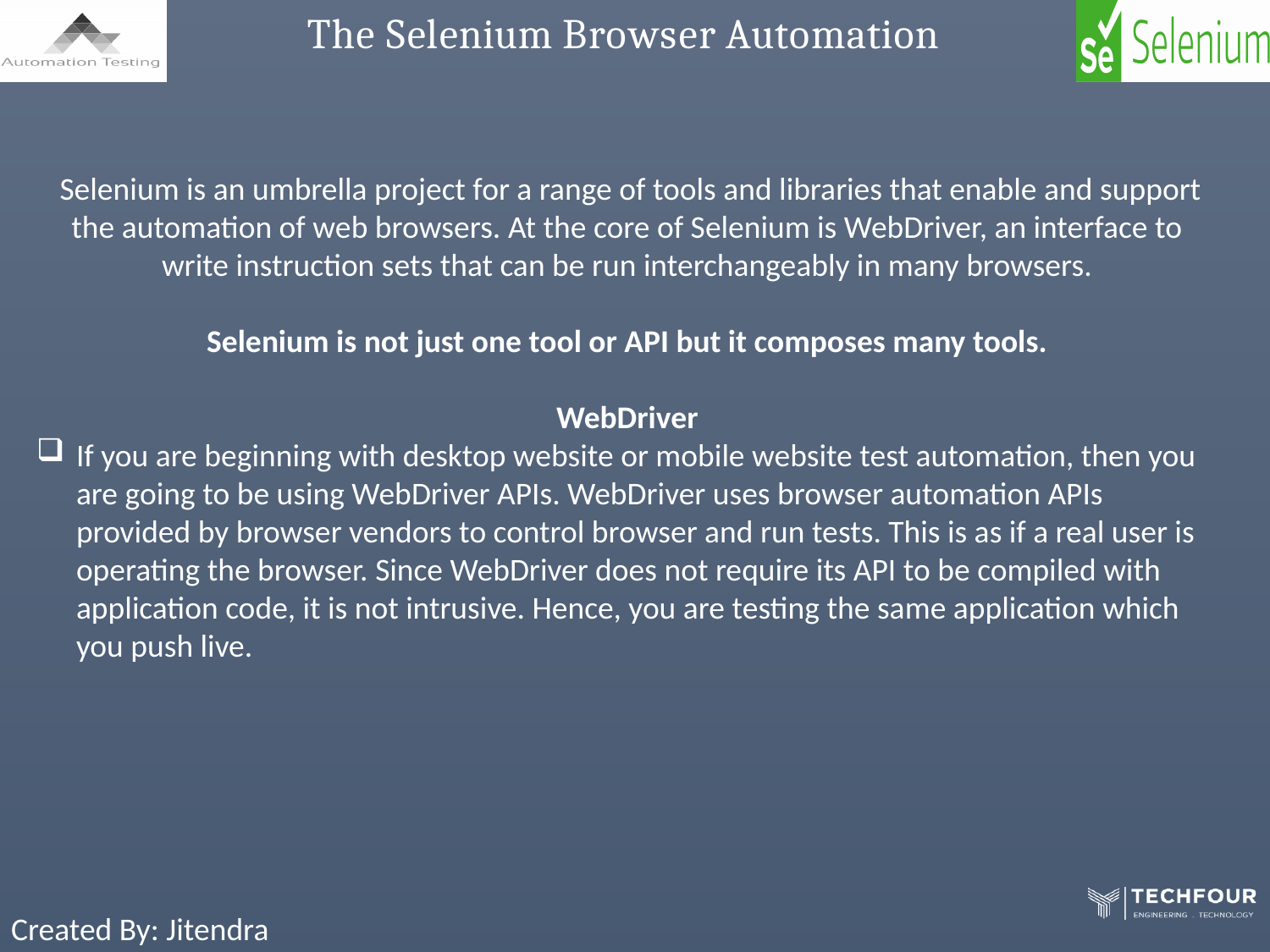

The Selenium Browser Automation

 Selenium is an umbrella project for a range of tools and libraries that enable and support the automation of web browsers. At the core of Selenium is WebDriver, an interface to write instruction sets that can be run interchangeably in many browsers.
Selenium is not just one tool or API but it composes many tools.
WebDriver
If you are beginning with desktop website or mobile website test automation, then you are going to be using WebDriver APIs. WebDriver uses browser automation APIs provided by browser vendors to control browser and run tests. This is as if a real user is operating the browser. Since WebDriver does not require its API to be compiled with application code, it is not intrusive. Hence, you are testing the same application which you push live.